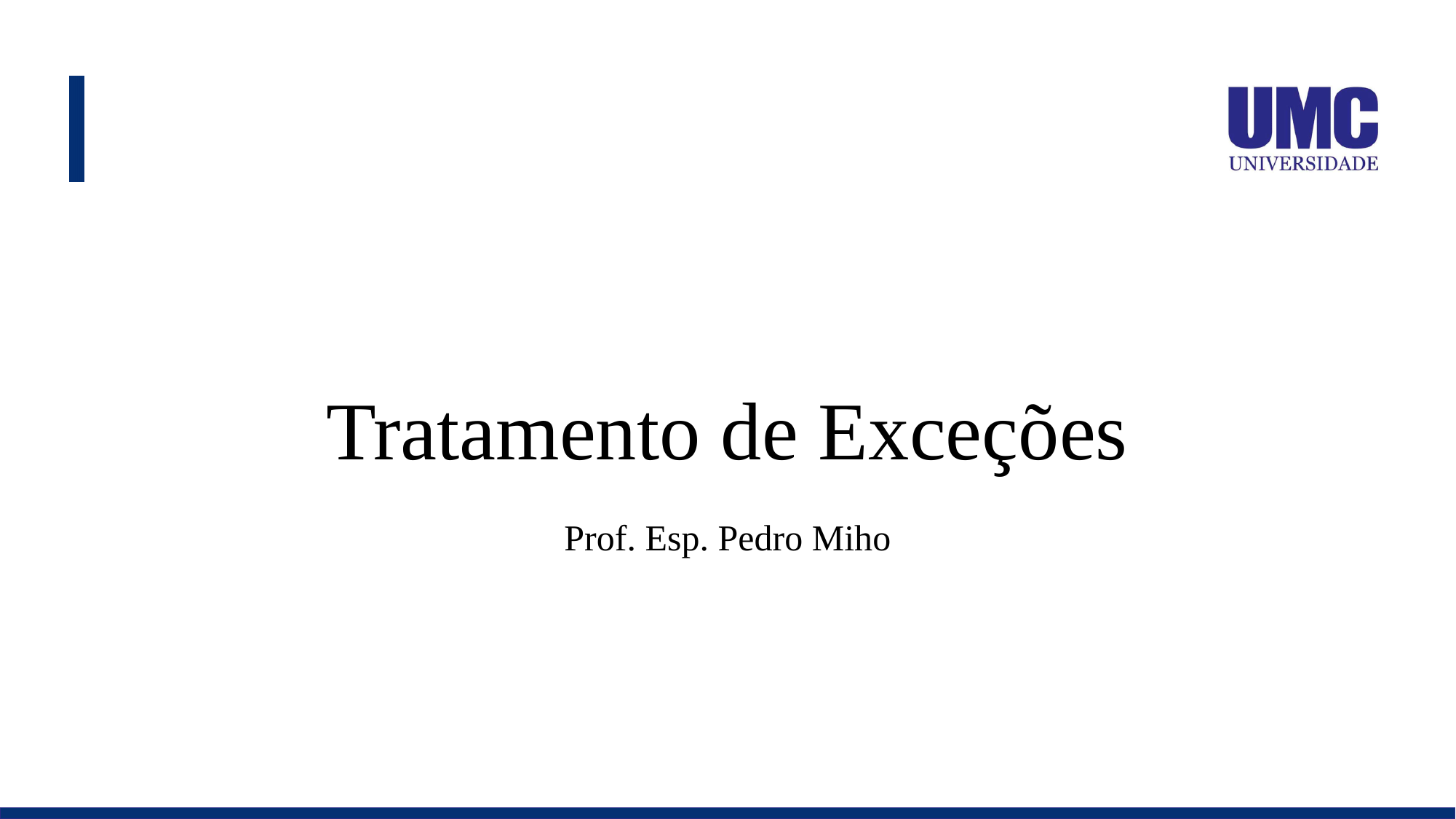

# Tratamento de Exceções
Prof. Esp. Pedro Miho